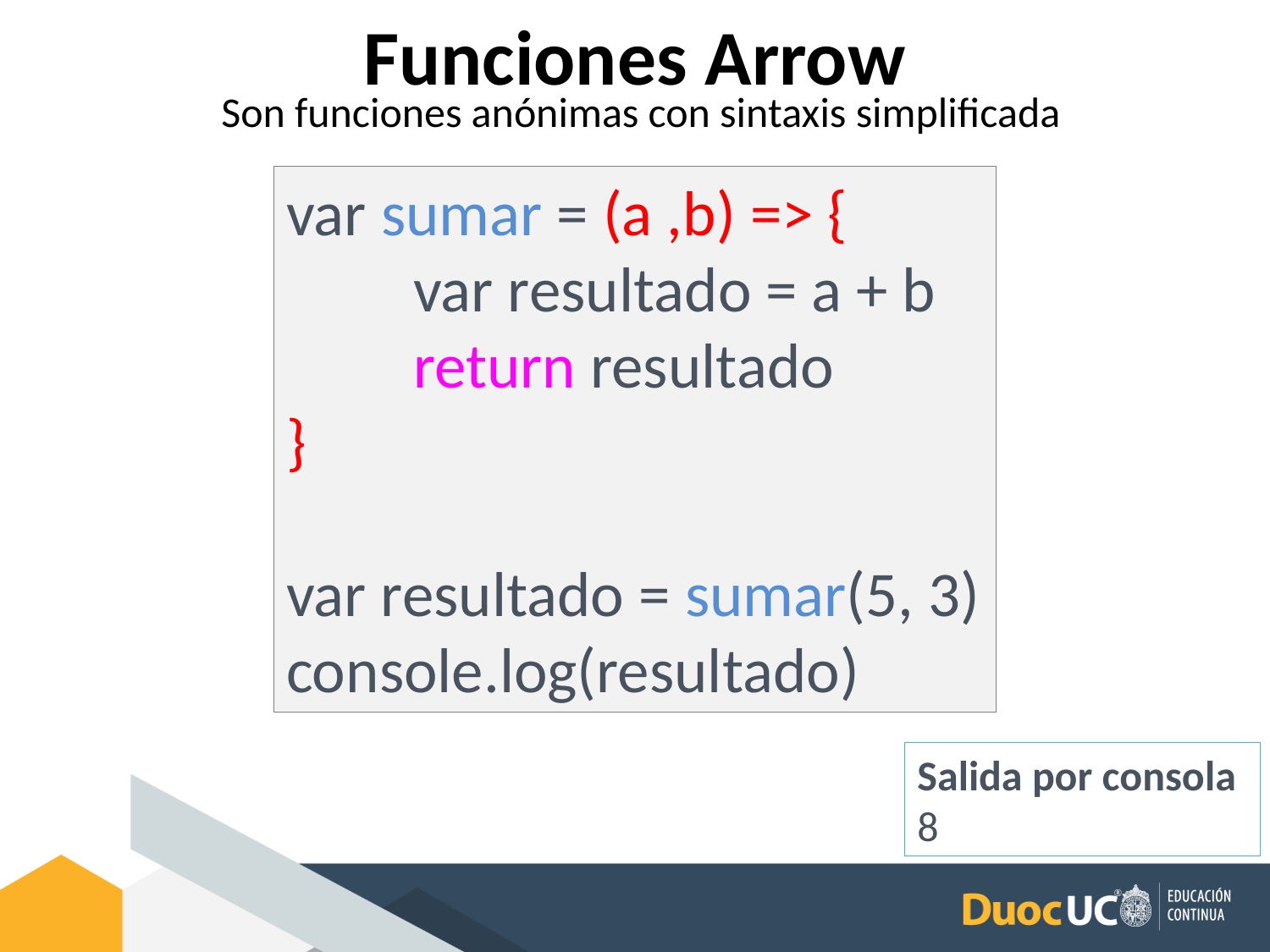

Funciones Arrow
Son funciones anónimas con sintaxis simplificada
var sumar = (a ,b) => {
	var resultado = a + b
	return resultado
}

var resultado = sumar(5, 3)
console.log(resultado)
Salida por consola
8